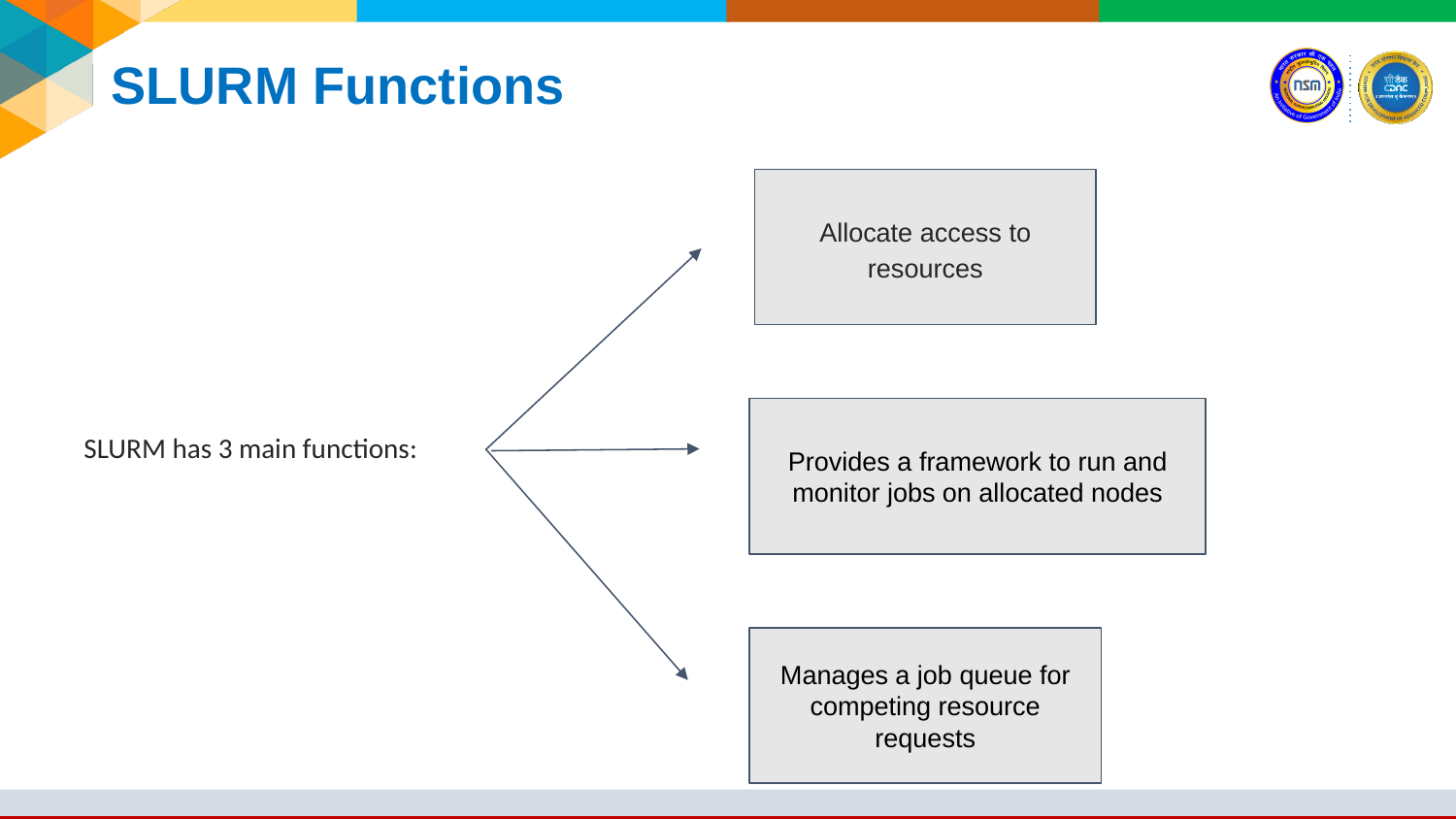

# SLURM Functions

SLURM has 3 main functions:

Allocate access to resources
Provides a framework to run and monitor jobs on allocated nodes
Manages a job queue for competing resource requests